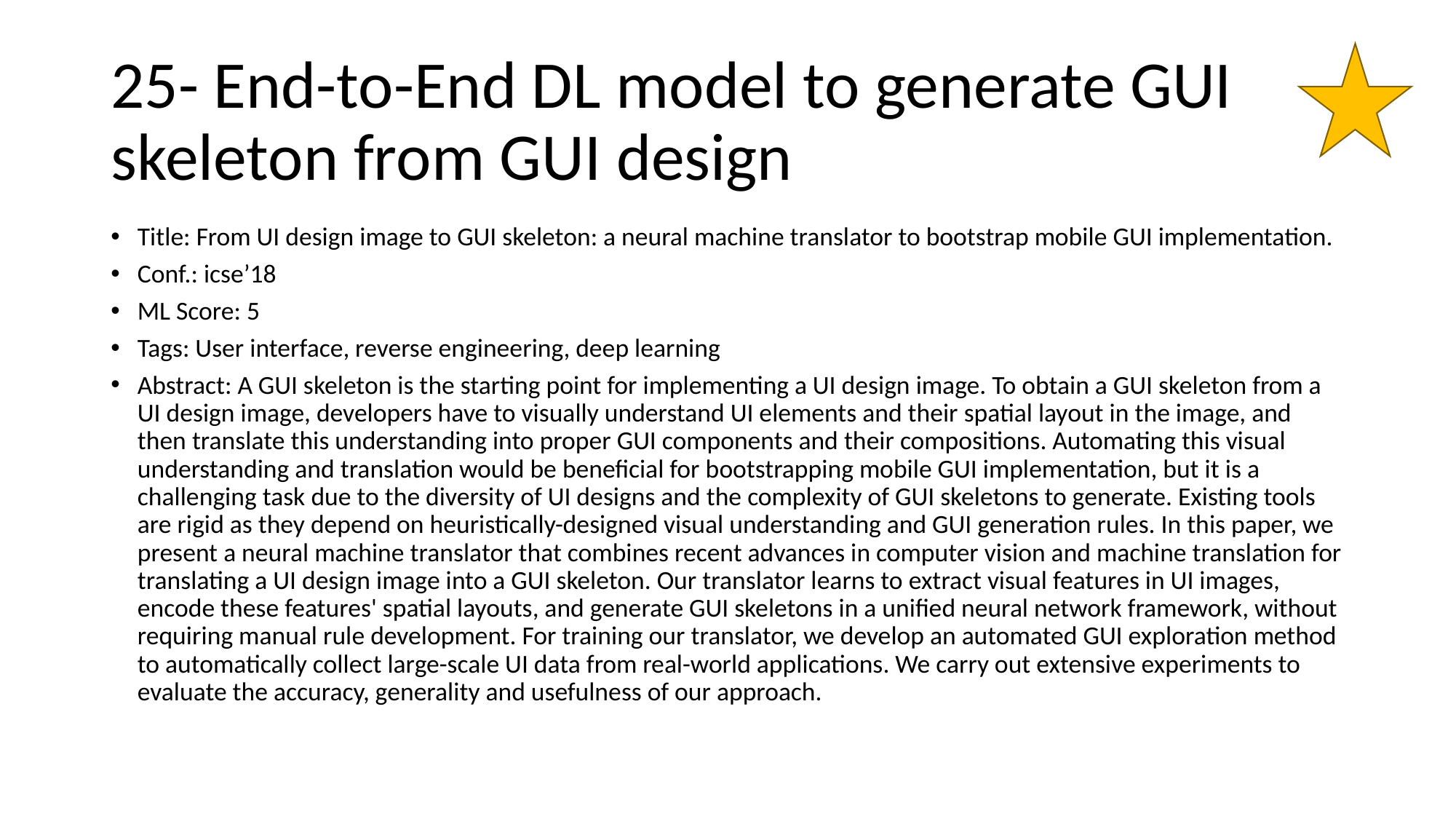

# 25- End-to-End DL model to generate GUI skeleton from GUI design

Title: From UI design image to GUI skeleton: a neural machine translator to bootstrap mobile GUI implementation.
Conf.: icse’18
ML Score: 5
Tags: User interface, reverse engineering, deep learning
Abstract: A GUI skeleton is the starting point for implementing a UI design image. To obtain a GUI skeleton from a UI design image, developers have to visually understand UI elements and their spatial layout in the image, and then translate this understanding into proper GUI components and their compositions. Automating this visual understanding and translation would be beneficial for bootstrapping mobile GUI implementation, but it is a challenging task due to the diversity of UI designs and the complexity of GUI skeletons to generate. Existing tools are rigid as they depend on heuristically-designed visual understanding and GUI generation rules. In this paper, we present a neural machine translator that combines recent advances in computer vision and machine translation for translating a UI design image into a GUI skeleton. Our translator learns to extract visual features in UI images, encode these features' spatial layouts, and generate GUI skeletons in a unified neural network framework, without requiring manual rule development. For training our translator, we develop an automated GUI exploration method to automatically collect large-scale UI data from real-world applications. We carry out extensive experiments to evaluate the accuracy, generality and usefulness of our approach.